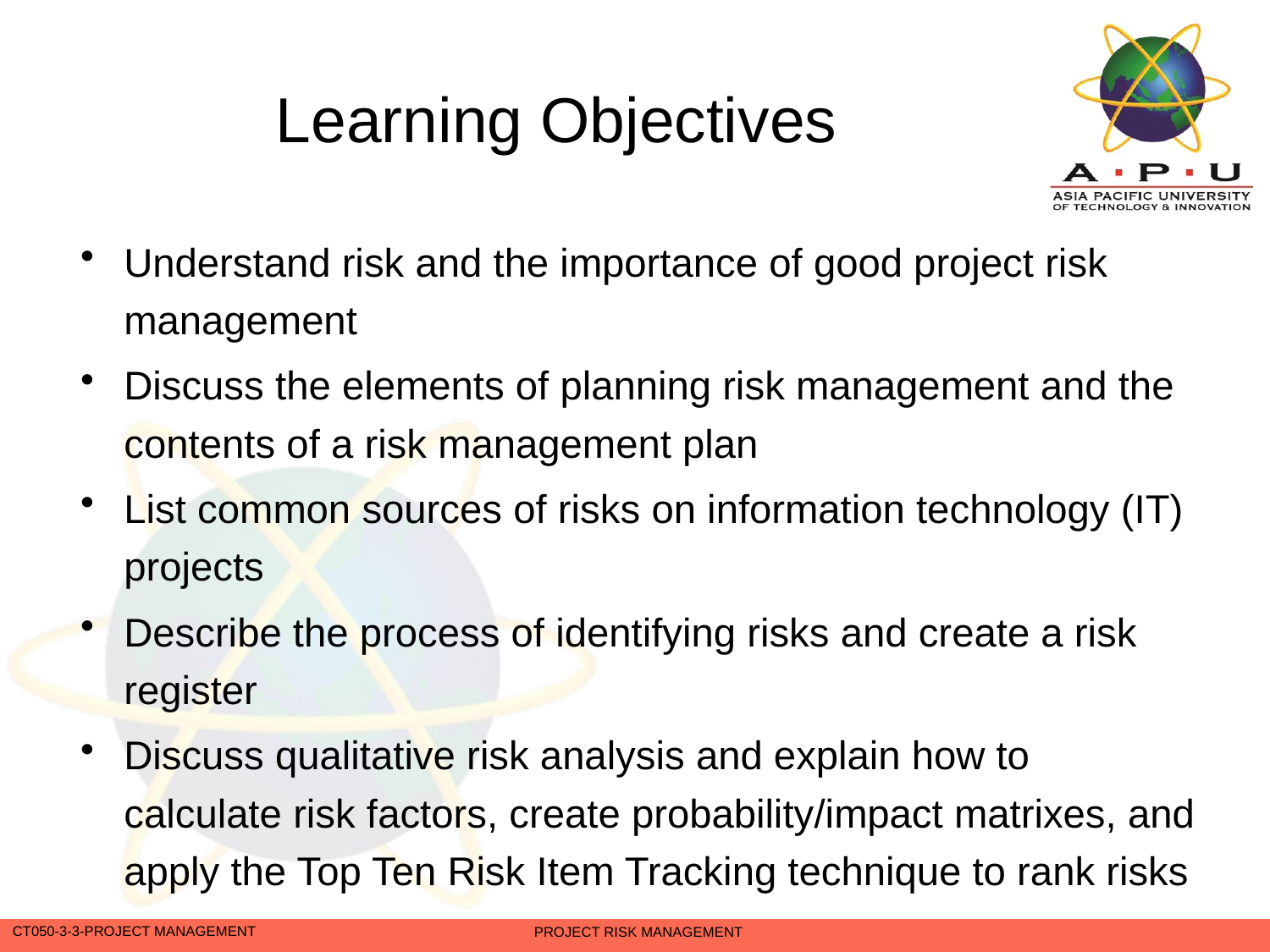

# Learning Objectives
Understand risk and the importance of good project risk management
Discuss the elements of planning risk management and the contents of a risk management plan
List common sources of risks on information technology (IT) projects
Describe the process of identifying risks and create a risk register
Discuss qualitative risk analysis and explain how to calculate risk factors, create probability/impact matrixes, and apply the Top Ten Risk Item Tracking technique to rank risks